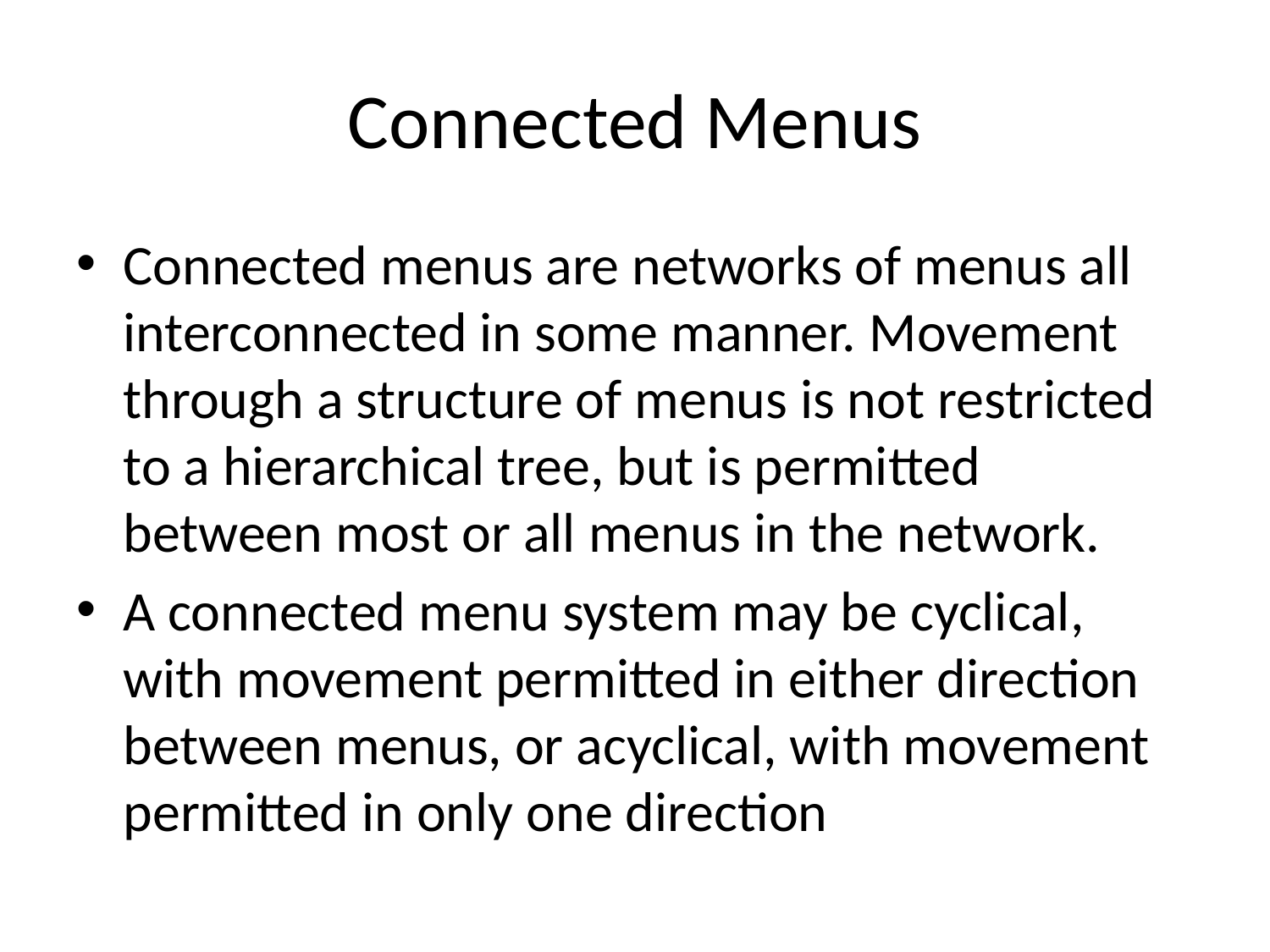

# Connected Menus
Connected menus are networks of menus all interconnected in some manner. Movement through a structure of menus is not restricted to a hierarchical tree, but is permitted between most or all menus in the network.
A connected menu system may be cyclical, with movement permitted in either direction between menus, or acyclical, with movement permitted in only one direction